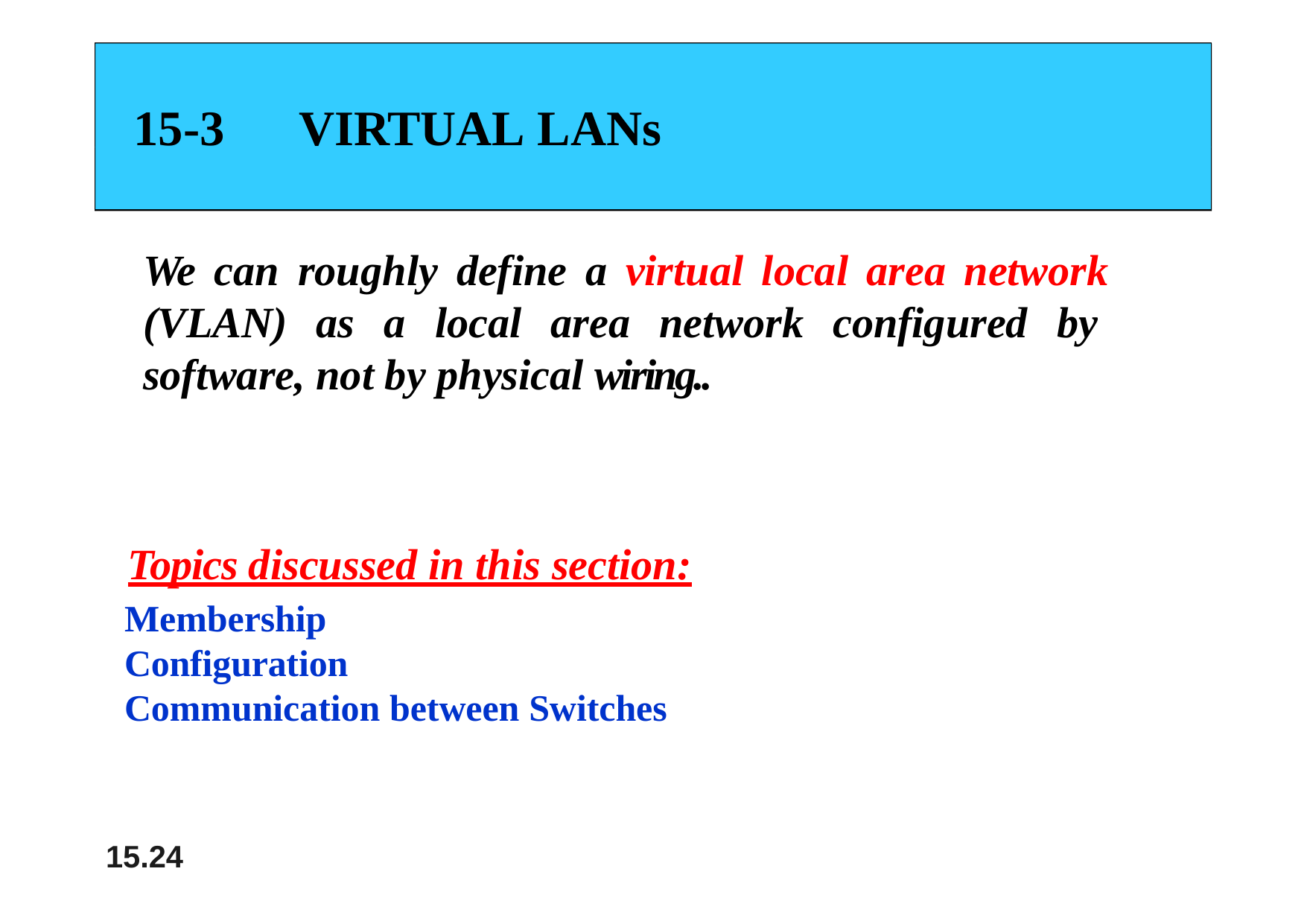

# 15-3	VIRTUAL LANs

We can roughly define a virtual local area network  (VLAN) as a local area network configured by  software, not by physical wiring..
Topics discussed in this section:
Membership  Configuration
Communication between Switches

15.24